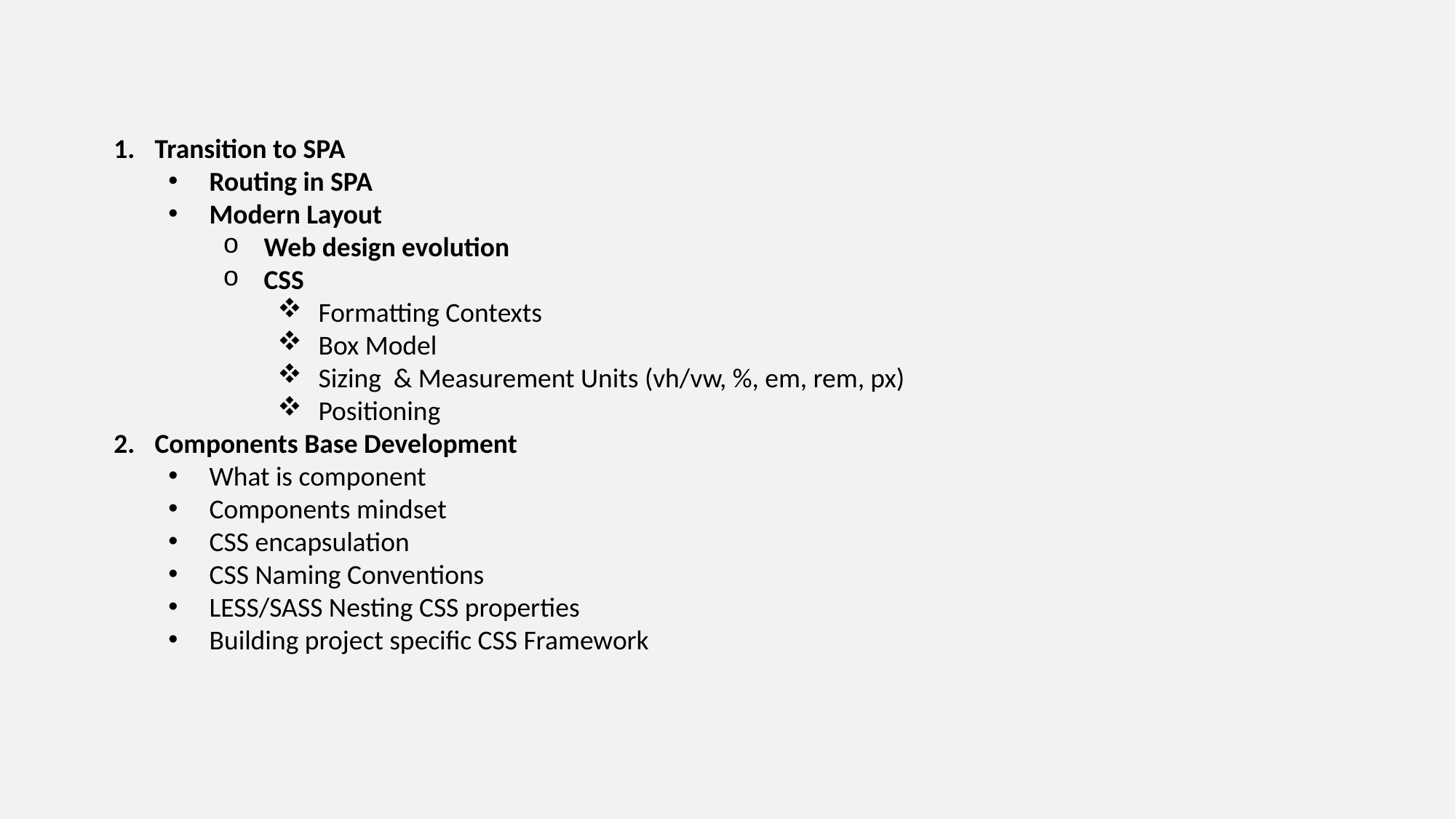

Transition to SPA
Routing in SPA
Modern Layout
Web design evolution
CSS
Formatting Contexts
Box Model
Sizing  & Measurement Units (vh/vw, %, em, rem, px)
Positioning
Components Base Development
What is component
Components mindset
CSS encapsulation
CSS Naming Conventions
LESS/SASS Nesting CSS properties
Building project specific CSS Framework